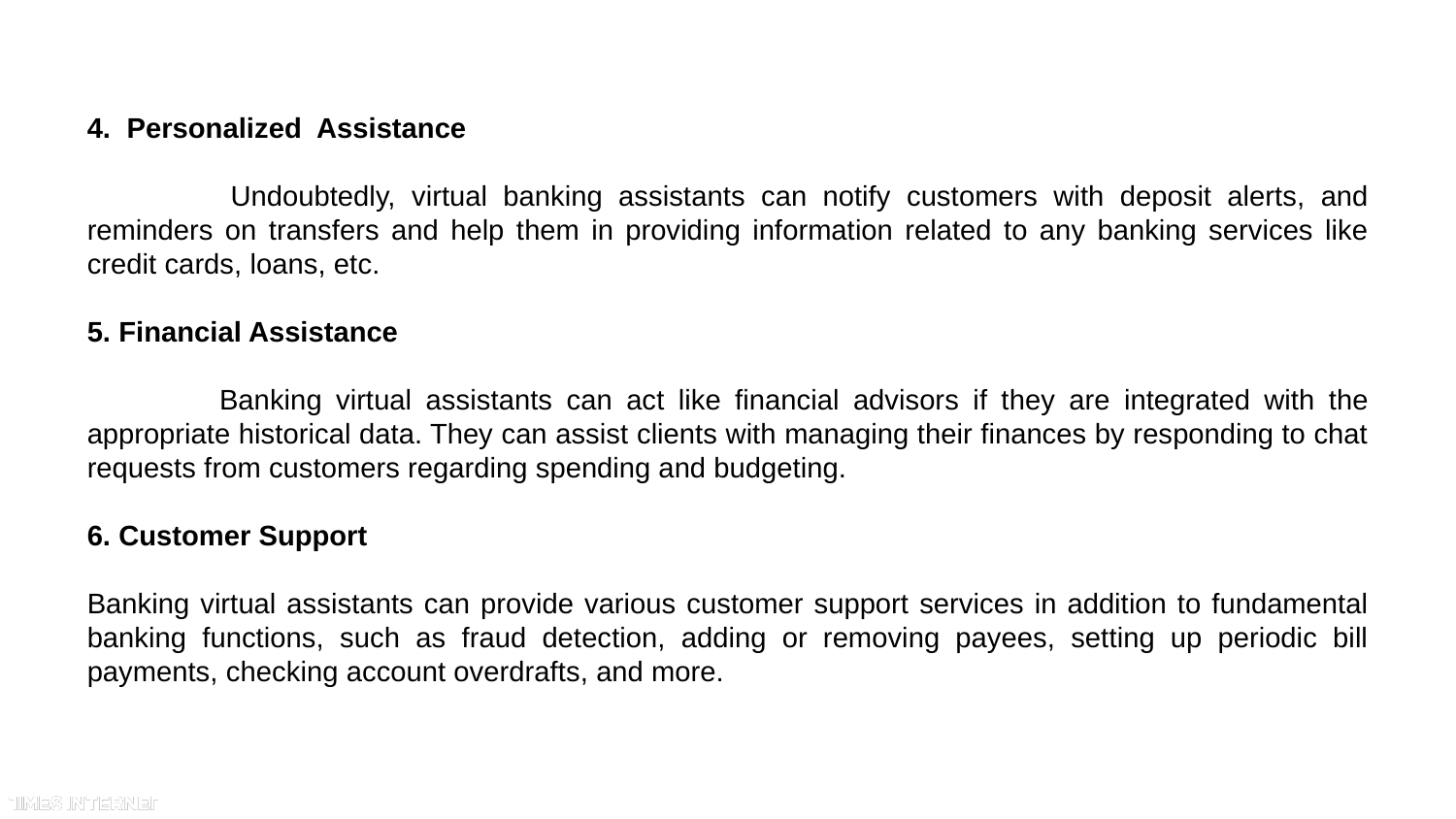

4.  Personalized  Assistance

            Undoubtedly, virtual banking assistants can notify customers with deposit alerts, and reminders on transfers and help them in providing information related to any banking services like credit cards, loans, etc.

5. Financial Assistance

            Banking virtual assistants can act like financial advisors if they are integrated with the appropriate historical data. They can assist clients with managing their finances by responding to chat requests from customers regarding spending and budgeting.

6. Customer Support

Banking virtual assistants can provide various customer support services in addition to fundamental banking functions, such as fraud detection, adding or removing payees, setting up periodic bill payments, checking account overdrafts, and more.